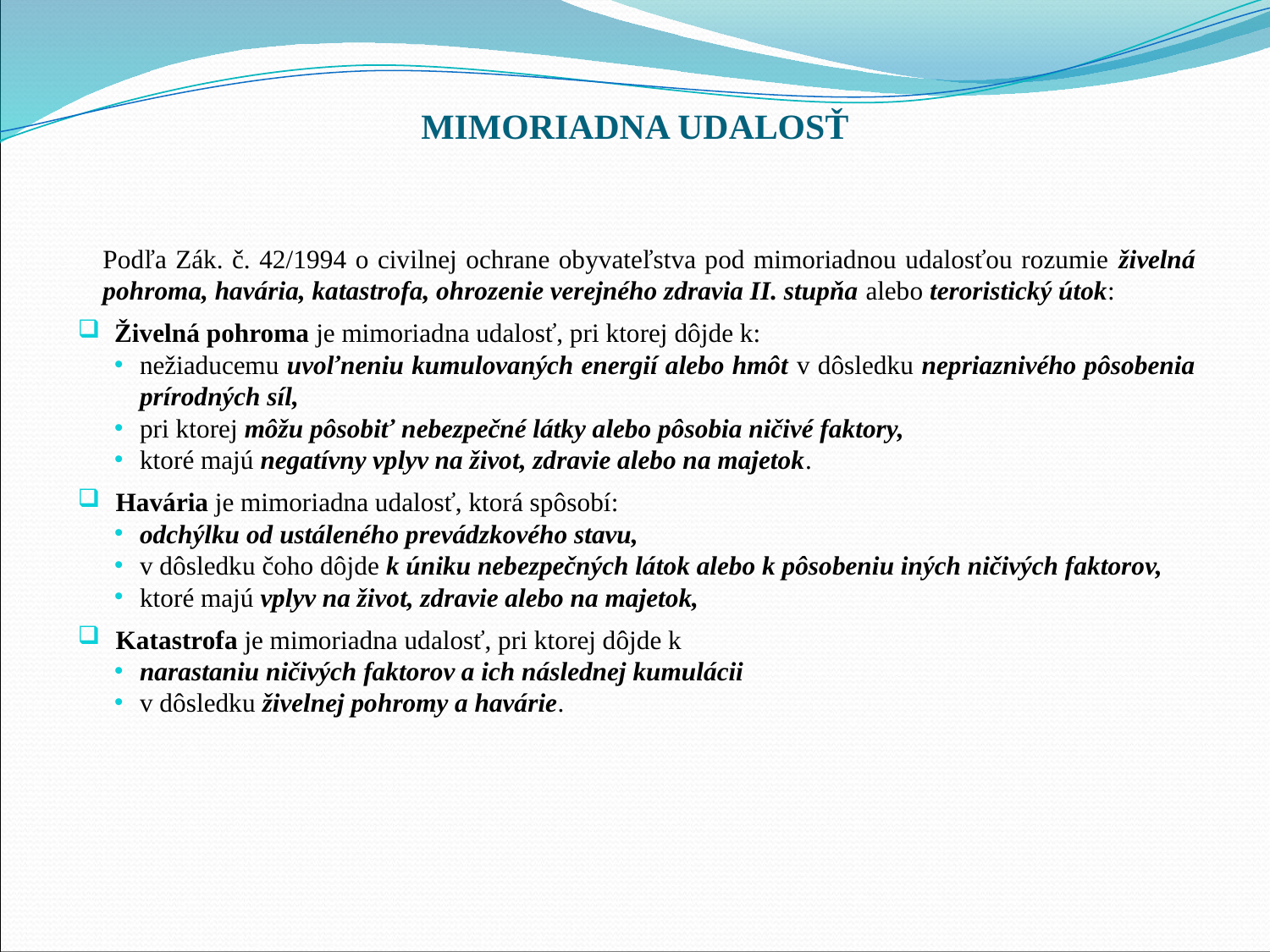

# MIMORIADNA UDALOSŤ
Podľa Zák. č. 42/1994 o civilnej ochrane obyvateľstva pod mimoriadnou udalosťou rozumie živelná pohroma, havária, katastrofa, ohrozenie verejného zdravia II. stupňa alebo teroristický útok:
Živelná pohroma je mimoriadna udalosť, pri ktorej dôjde k:
nežiaducemu uvoľneniu kumulovaných energií alebo hmôt v dôsledku nepriaznivého pôsobenia prírodných síl,
pri ktorej môžu pôsobiť nebezpečné látky alebo pôsobia ničivé faktory,
ktoré majú negatívny vplyv na život, zdravie alebo na majetok.
Havária je mimoriadna udalosť, ktorá spôsobí:
odchýlku od ustáleného prevádzkového stavu,
v dôsledku čoho dôjde k úniku nebezpečných látok alebo k pôsobeniu iných ničivých faktorov,
ktoré majú vplyv na život, zdravie alebo na majetok,
Katastrofa je mimoriadna udalosť, pri ktorej dôjde k
narastaniu ničivých faktorov a ich následnej kumulácii
v dôsledku živelnej pohromy a havárie.